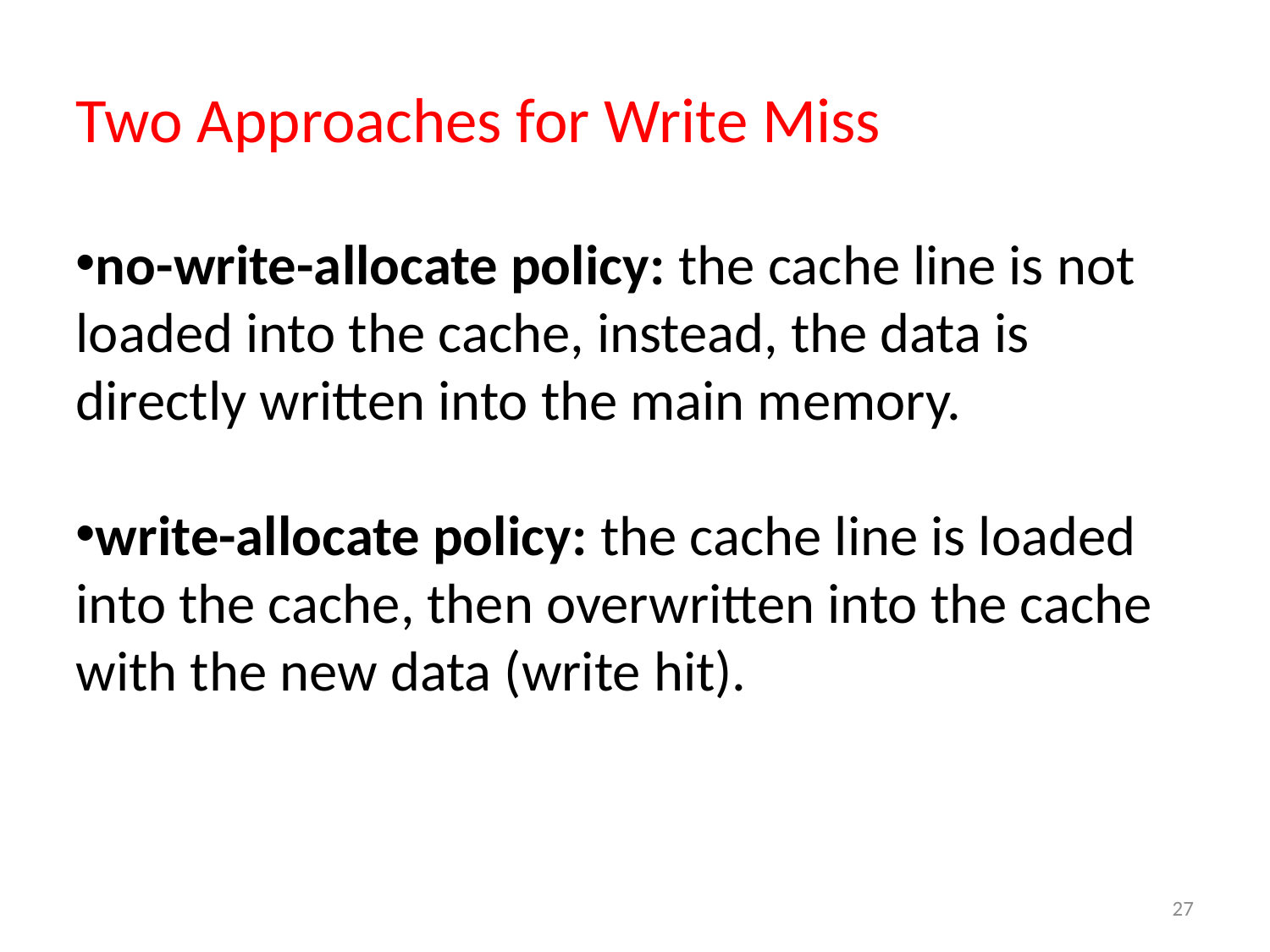

Two Approaches for Write Miss
no-write-allocate policy: the cache line is not loaded into the cache, instead, the data is directly written into the main memory.

write-allocate policy: the cache line is loaded into the cache, then overwritten into the cache with the new data (write hit).

27